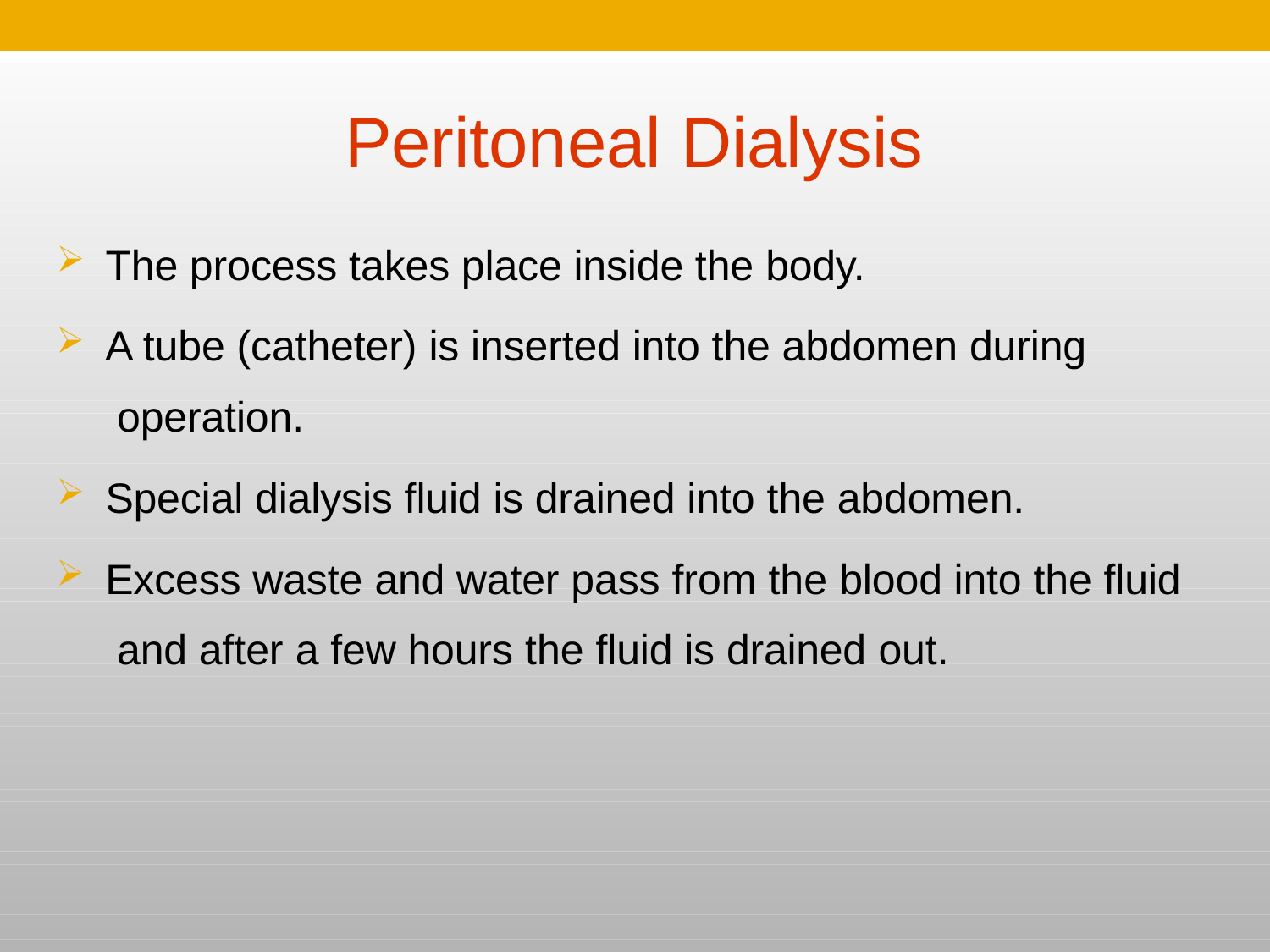

# Peritoneal Dialysis
The process takes place inside the body.
A tube (catheter) is inserted into the abdomen during  operation.
Special dialysis fluid is drained into the abdomen.
Excess waste and water pass from the blood into the fluid  and after a few hours the fluid is drained out.